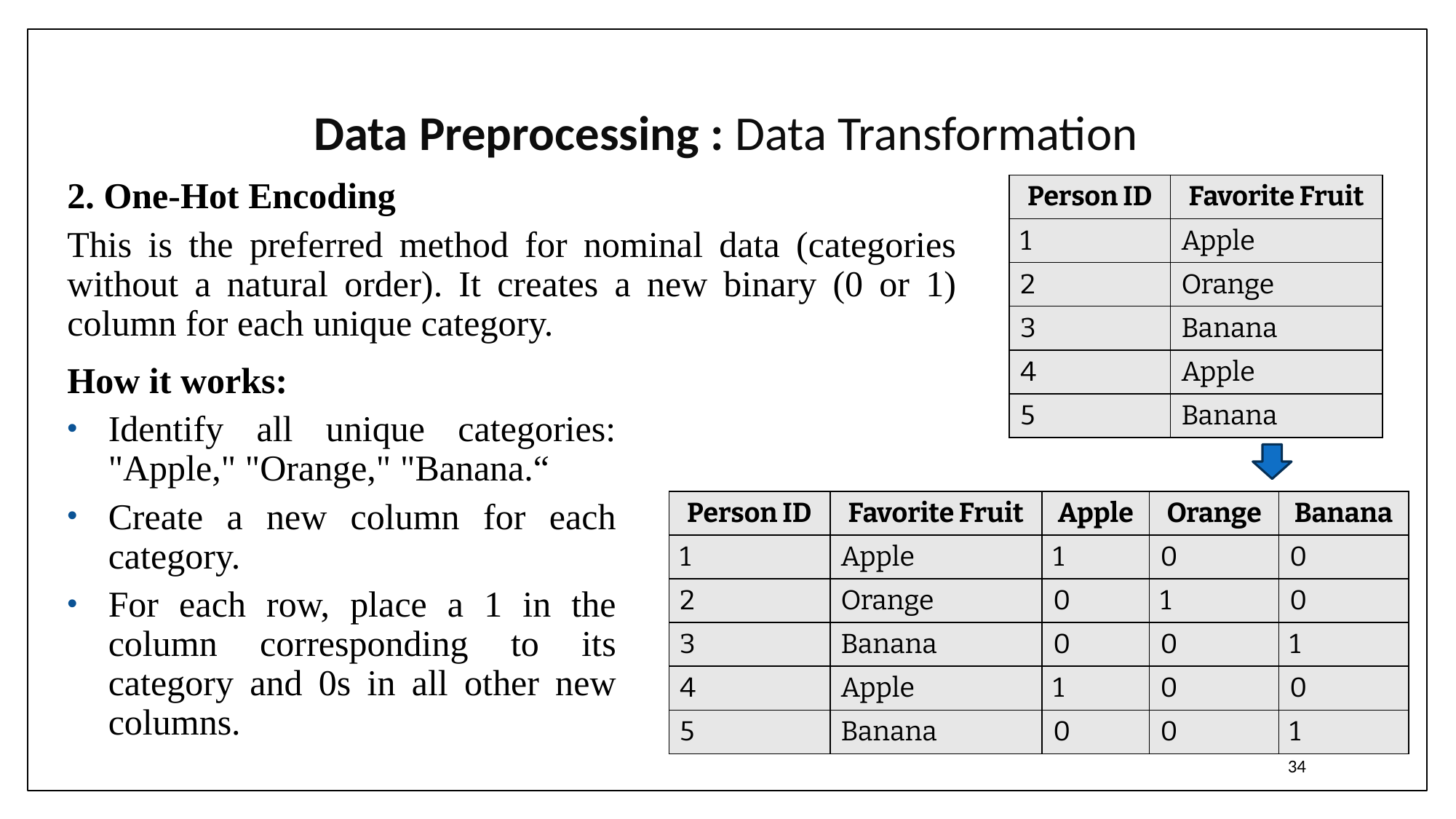

# Data Preprocessing : Data Transformation
2. One-Hot Encoding
This is the preferred method for nominal data (categories without a natural order). It creates a new binary (0 or 1) column for each unique category.
| Person ID | Favorite Fruit |
| --- | --- |
| 1 | Apple |
| 2 | Orange |
| 3 | Banana |
| 4 | Apple |
| 5 | Banana |
How it works:
Identify all unique categories: "Apple," "Orange," "Banana.“
Create a new column for each category.
For each row, place a 1 in the column corresponding to its category and 0s in all other new columns.

| Person ID | Favorite Fruit | Apple | Orange | Banana |
| --- | --- | --- | --- | --- |
| 1 | Apple | 1 | 0 | 0 |
| 2 | Orange | 0 | 1 | 0 |
| 3 | Banana | 0 | 0 | 1 |
| 4 | Apple | 1 | 0 | 0 |
| 5 | Banana | 0 | 0 | 1 |
34